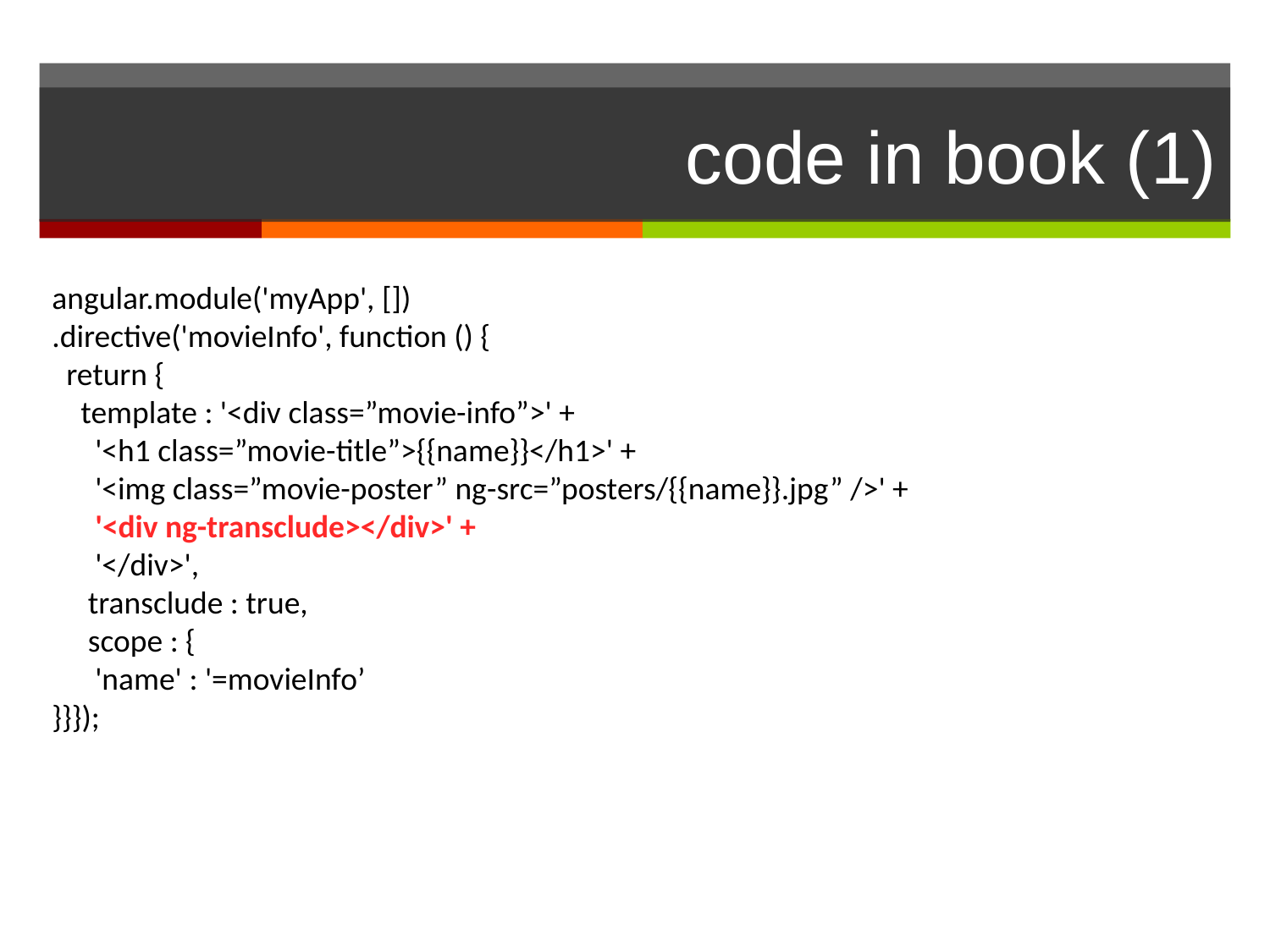

# code in book (1)
angular.module('myApp', [])
.directive('movieInfo', function () {
  return {
    template : '<div class=”movie-info”>' +
      '<h1 class=”movie-title”>{{name}}</h1>' +
      '<img class=”movie-poster” ng-src=”posters/{{name}}.jpg” />' +
      '<div ng-transclude></div>' +
      '</div>',
     transclude : true,
     scope : {
      'name' : '=movieInfo’
}}});